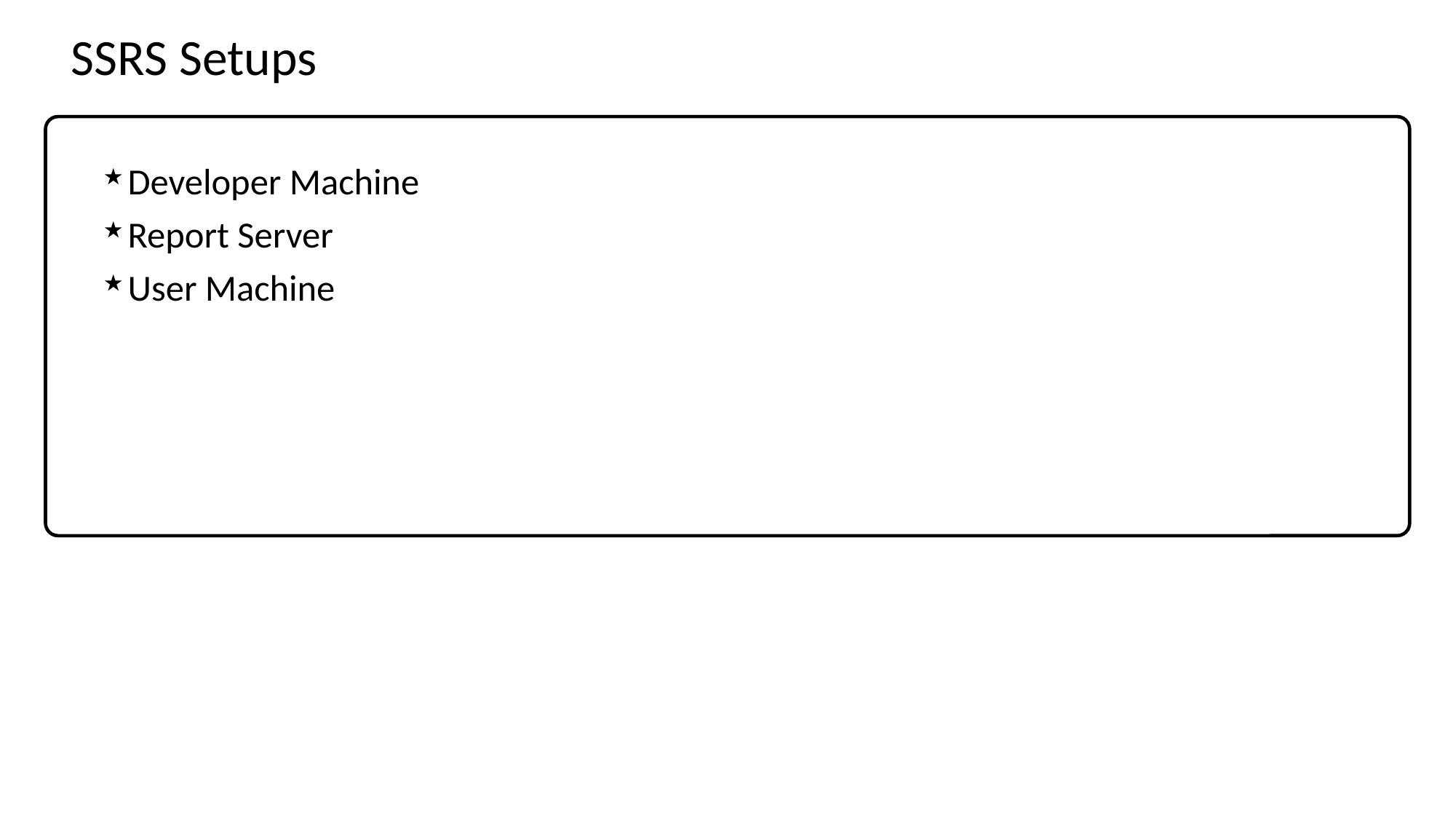

SSRS Setups

Developer Machine
Report Server
User Machine